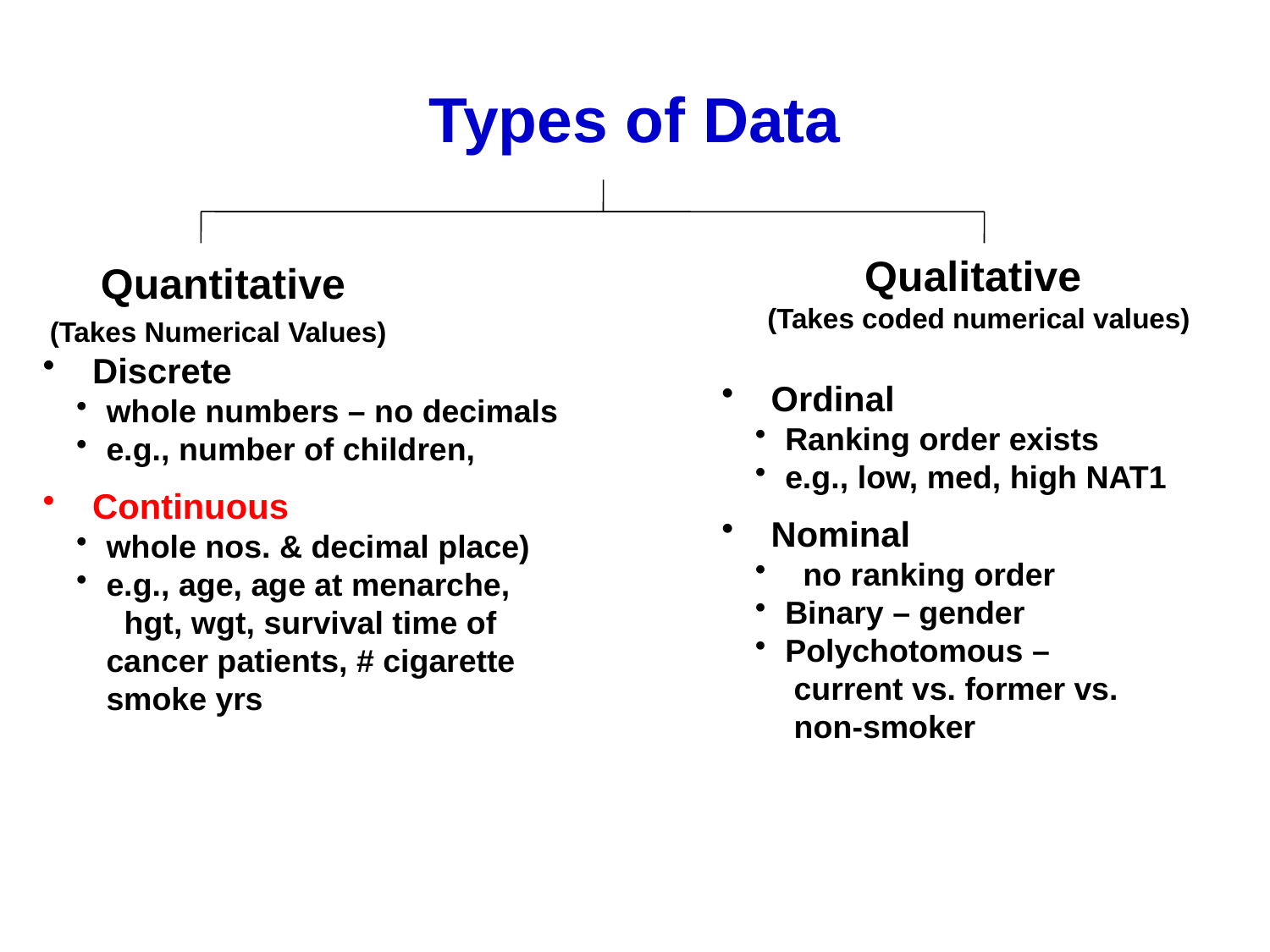

# Types of Data

Qualitative
(Takes coded numerical values)
Quantitative
(Takes Numerical Values)
  Discrete
whole numbers – no decimals
e.g., number of children,

  Continuous
whole nos. & decimal place)
e.g., age, age at menarche,
  hgt, wgt, survival time of
cancer patients, # cigarette
smoke yrs

  Ordinal
Ranking order exists
e.g., low, med, high NAT1

  Nominal
  no ranking order
Binary – gender
Polychotomous –
 current vs. former vs.
 non-smoker